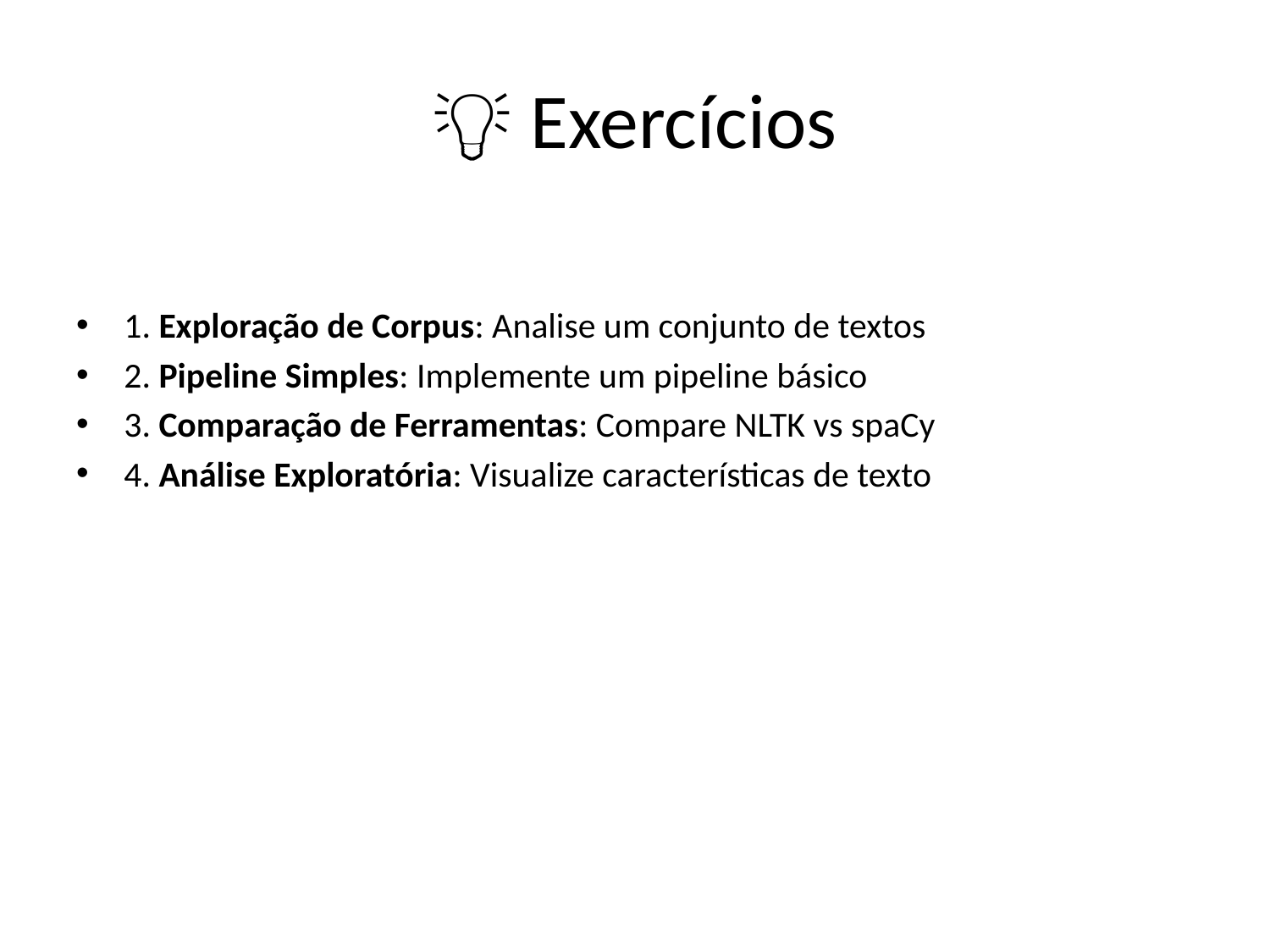

# 💡 Exercícios

1. Exploração de Corpus: Analise um conjunto de textos
2. Pipeline Simples: Implemente um pipeline básico
3. Comparação de Ferramentas: Compare NLTK vs spaCy
4. Análise Exploratória: Visualize características de texto